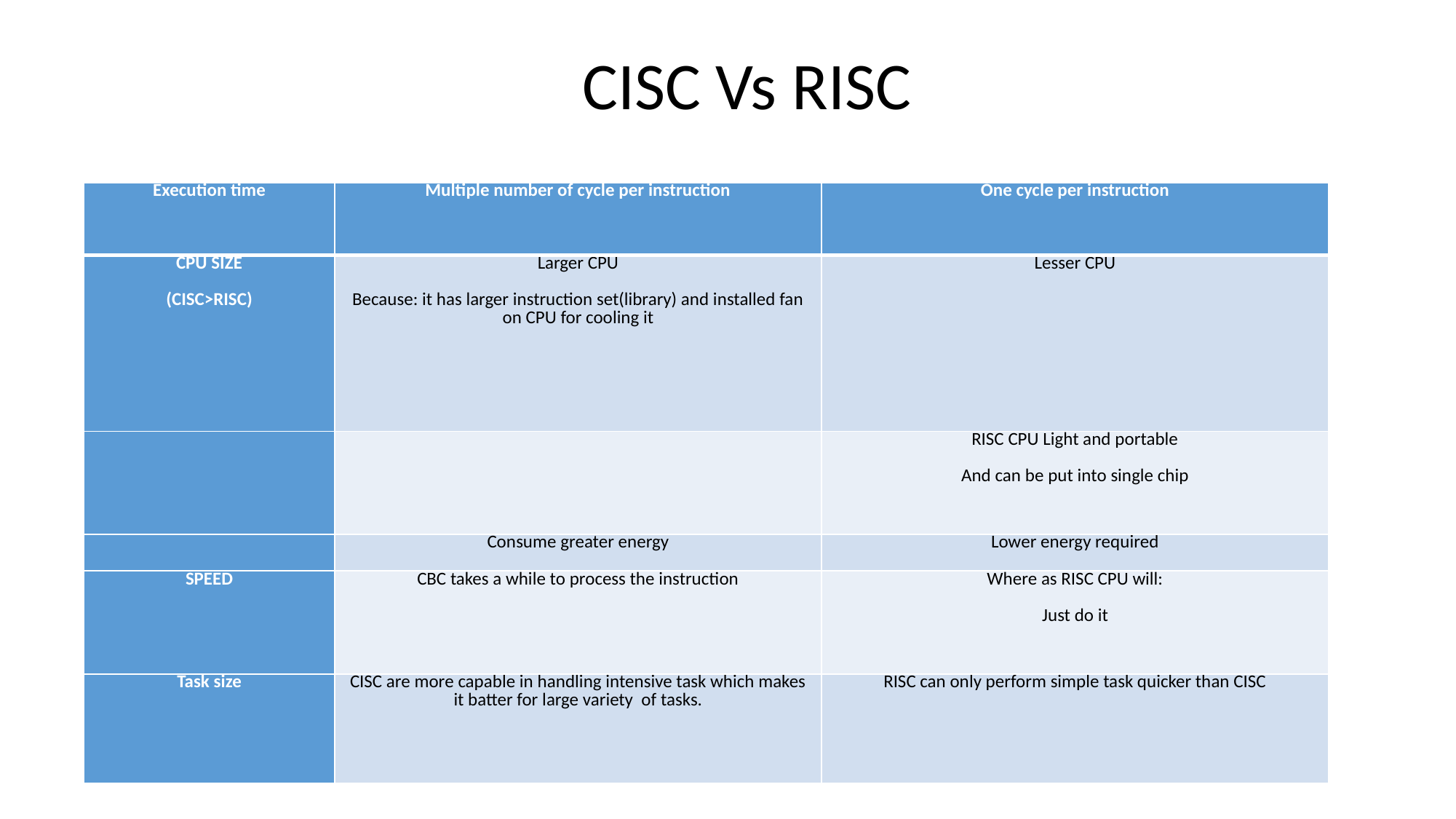

# CISC Vs RISC
| Execution time | Multiple number of cycle per instruction | One cycle per instruction |
| --- | --- | --- |
| CPU SIZE (CISC>RISC) | Larger CPU Because: it has larger instruction set(library) and installed fan on CPU for cooling it | Lesser CPU |
|  |  | RISC CPU Light and portable And can be put into single chip |
|  | Consume greater energy | Lower energy required |
| SPEED | CBC takes a while to process the instruction | Where as RISC CPU will: Just do it |
| Task size | CISC are more capable in handling intensive task which makes it batter for large variety of tasks. | RISC can only perform simple task quicker than CISC |